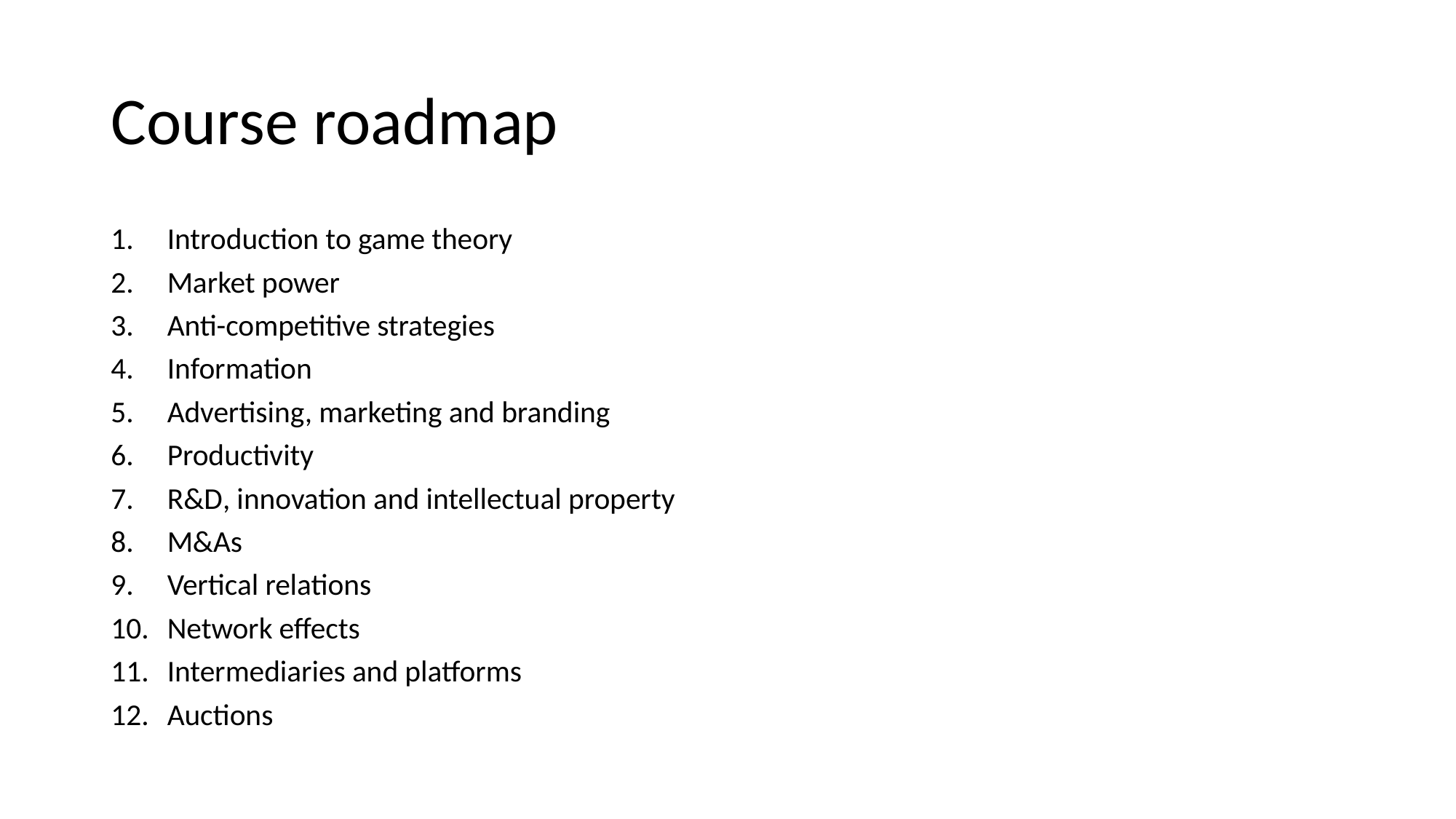

# Course roadmap
Introduction to game theory
Market power
Anti-competitive strategies
Information
Advertising, marketing and branding
Productivity
R&D, innovation and intellectual property
M&As
Vertical relations
Network effects
Intermediaries and platforms
Auctions